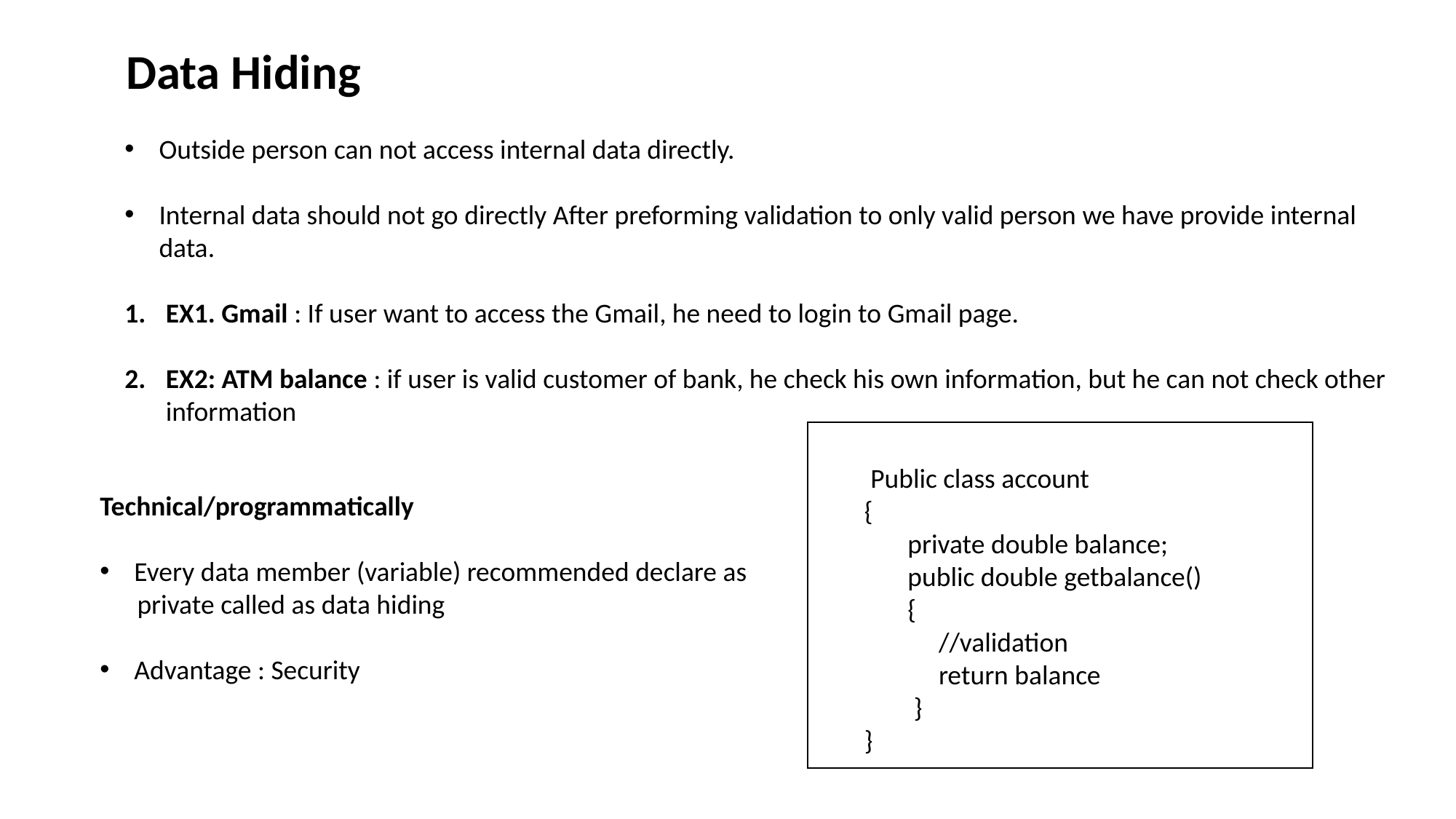

Data Hiding
Outside person can not access internal data directly.

Internal data should not go directly After preforming validation to only valid person we have provide internal data.

EX1. Gmail : If user want to access the Gmail, he need to login to Gmail page.

EX2: ATM balance : if user is valid customer of bank, he check his own information, but he can not check other information

 Public class account
{
       private double balance;
       public double getbalance()
       {
            //validation
            return balance
        }
}
Technical/programmatically

Every data member (variable) recommended declare as
      private called as data hiding

Advantage : Security